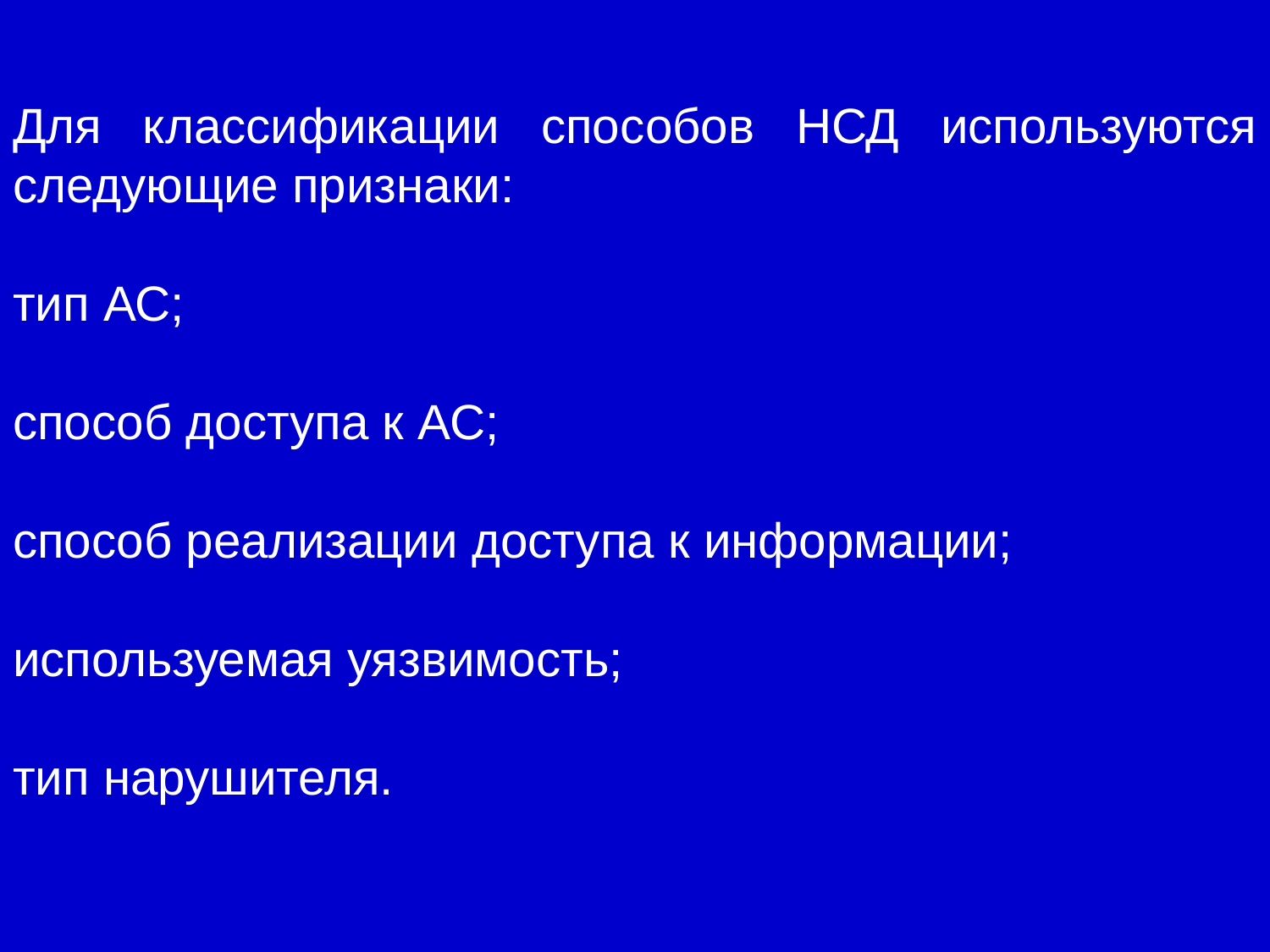

Для классификации способов НСД используются следующие признаки:

тип АС;

способ доступа к АС;

способ реализации доступа к информации;

используемая уязвимость;

тип нарушителя.